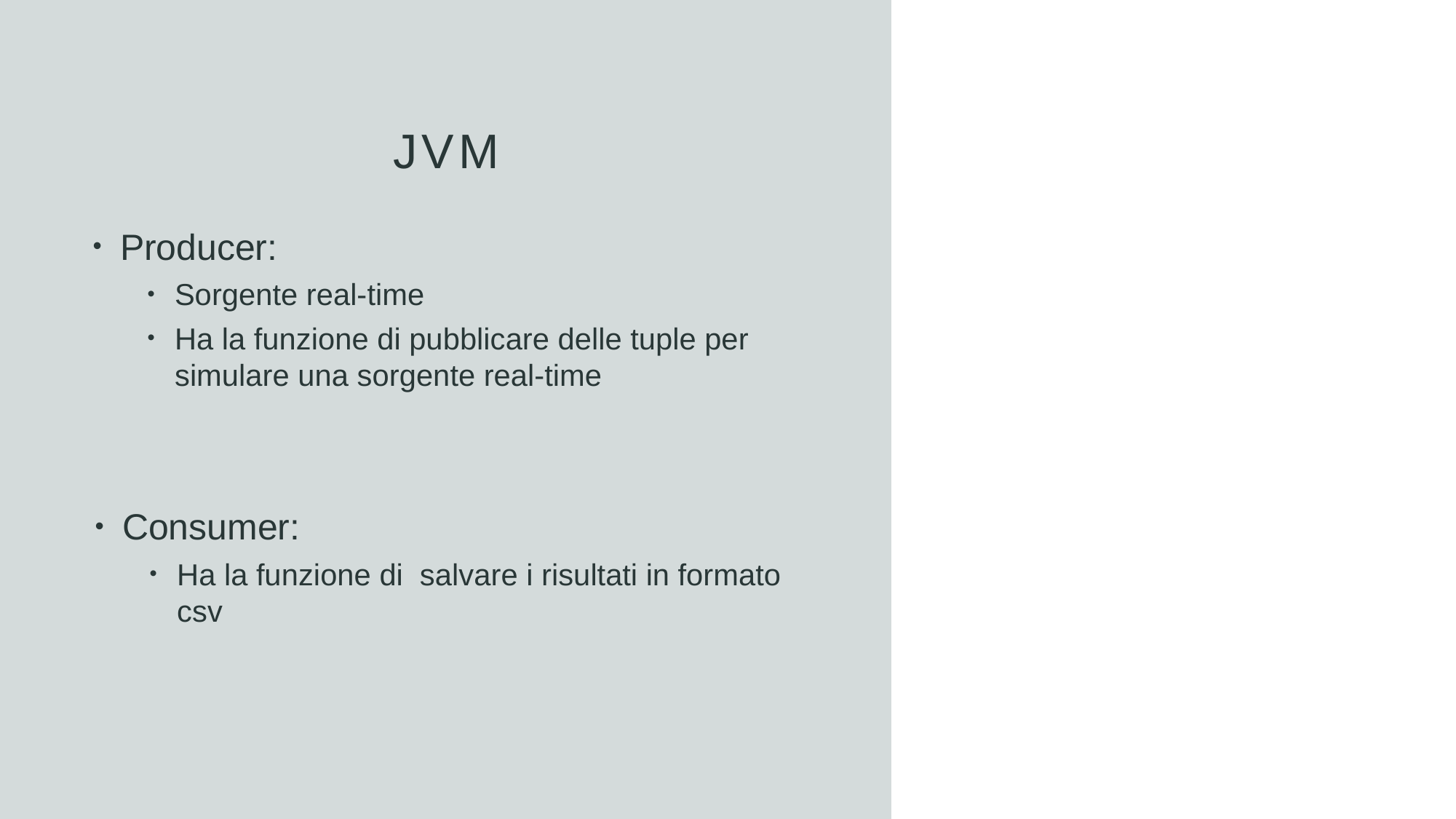

# JVM
Producer:
Sorgente real-time
Ha la funzione di pubblicare delle tuple per simulare una sorgente real-time
Consumer:
Ha la funzione di  salvare i risultati in formato csv